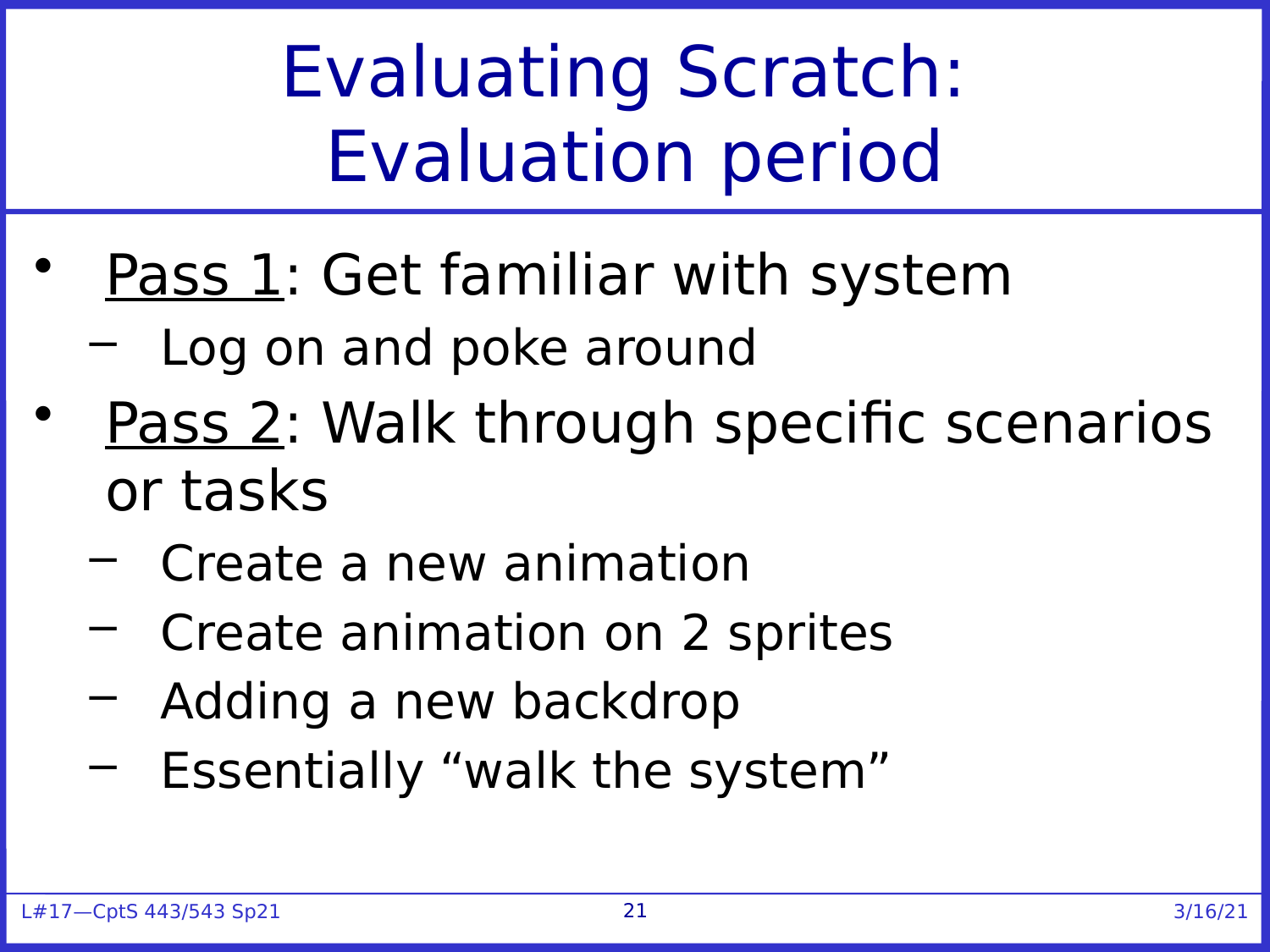

# Evaluating Scratch: Evaluation period
Pass 1: Get familiar with system
Log on and poke around
Pass 2: Walk through specific scenarios or tasks
Create a new animation
Create animation on 2 sprites
Adding a new backdrop
Essentially “walk the system”

21